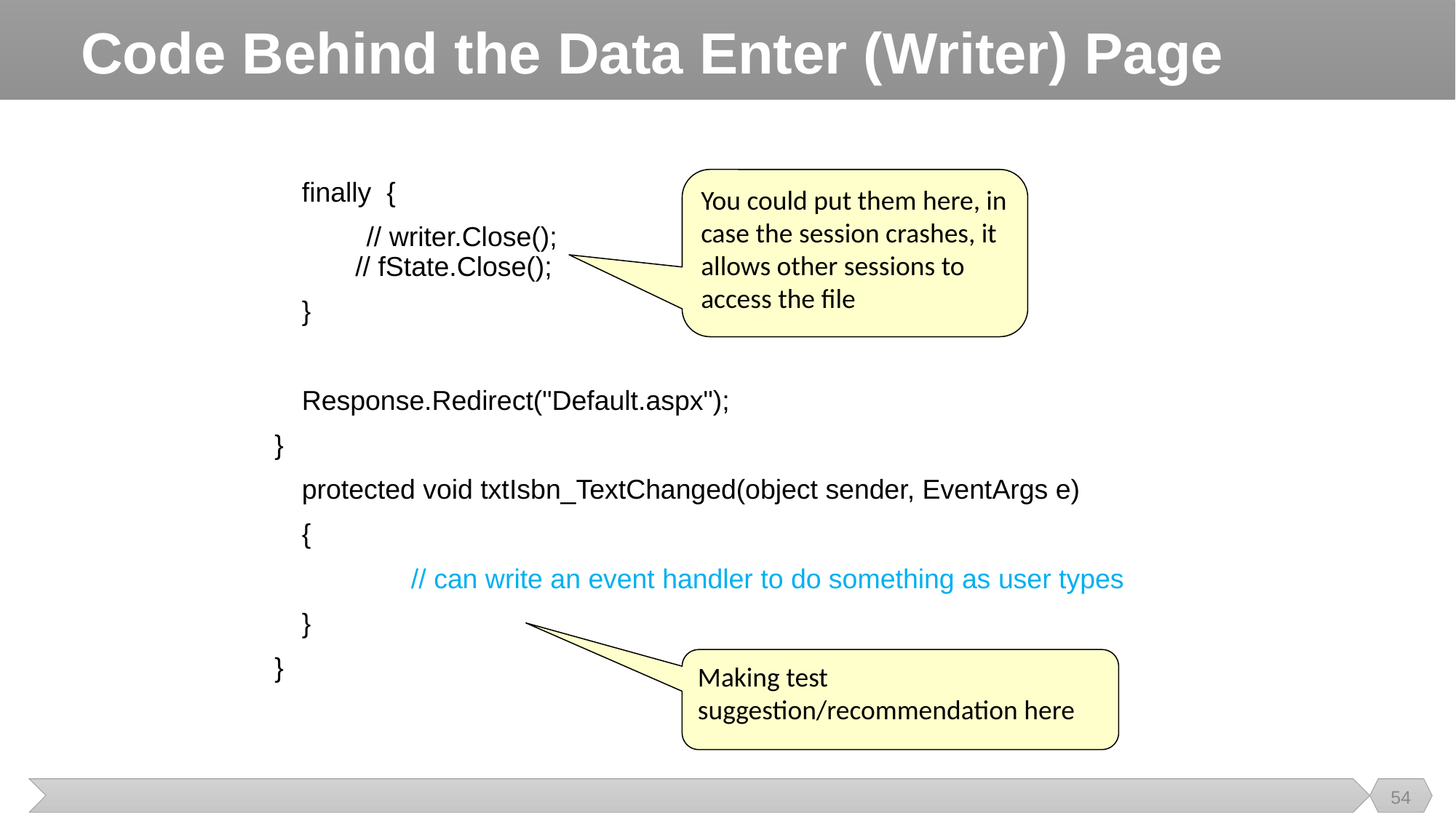

# Code Behind the Data Enter (Writer) Page
You could put them here, in case the session crashes, it allows other sessions to access the file
	finally  {
            // writer.Close();
       // fState.Close();
	}

	Response.Redirect("Default.aspx");
}
	protected void txtIsbn_TextChanged(object sender, EventArgs e)
	{
		// can write an event handler to do something as user types
	}
}

Making test suggestion/recommendation here
54